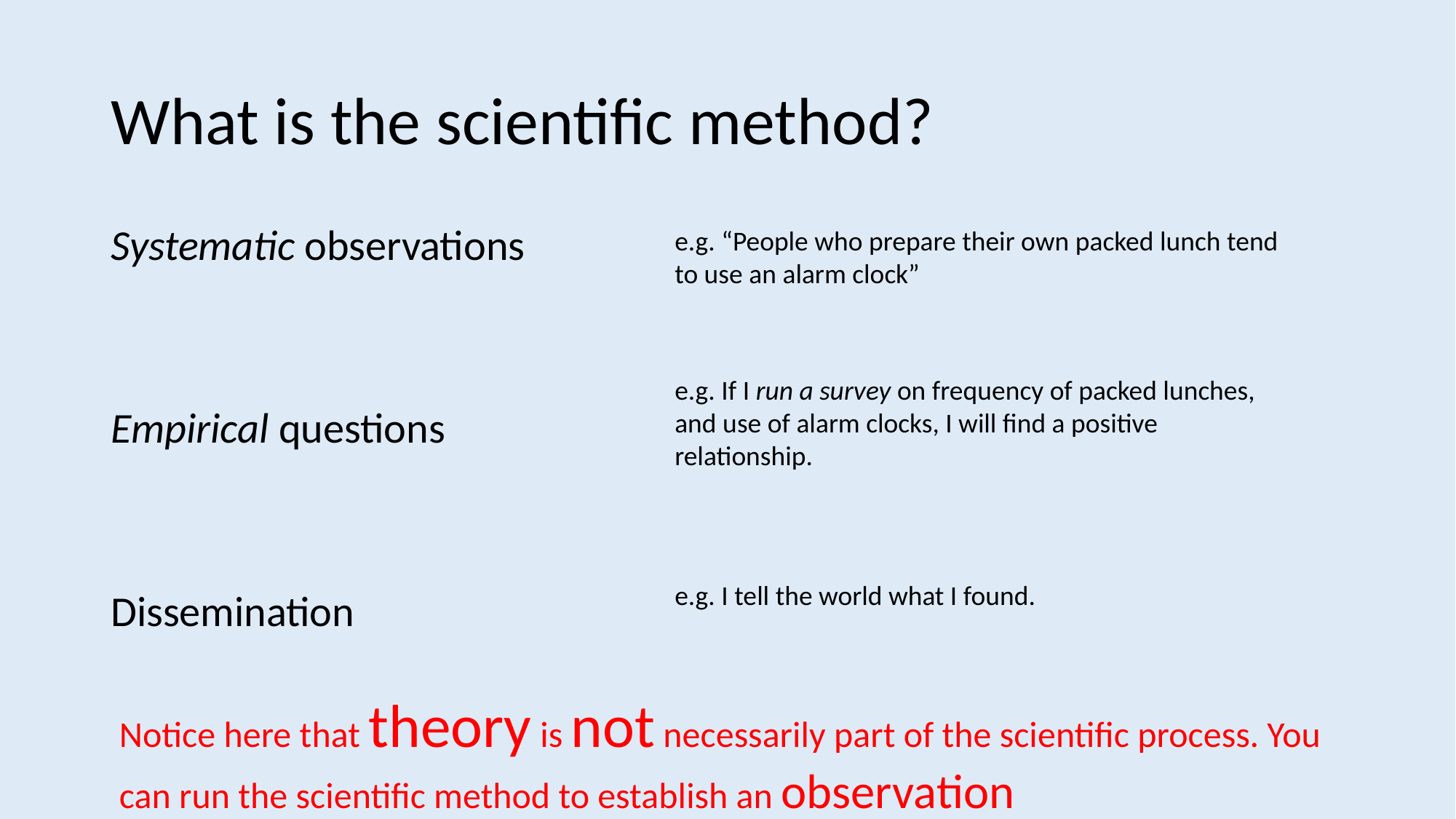

# What is the scientific method?
Systematic observations

Empirical questions

Dissemination
e.g. “People who prepare their own packed lunch tend to use an alarm clock”
e.g. If I run a survey on frequency of packed lunches, and use of alarm clocks, I will find a positive relationship.
e.g. I tell the world what I found.
Notice here that theory is not necessarily part of the scientific process. You can run the scientific method to establish an observation